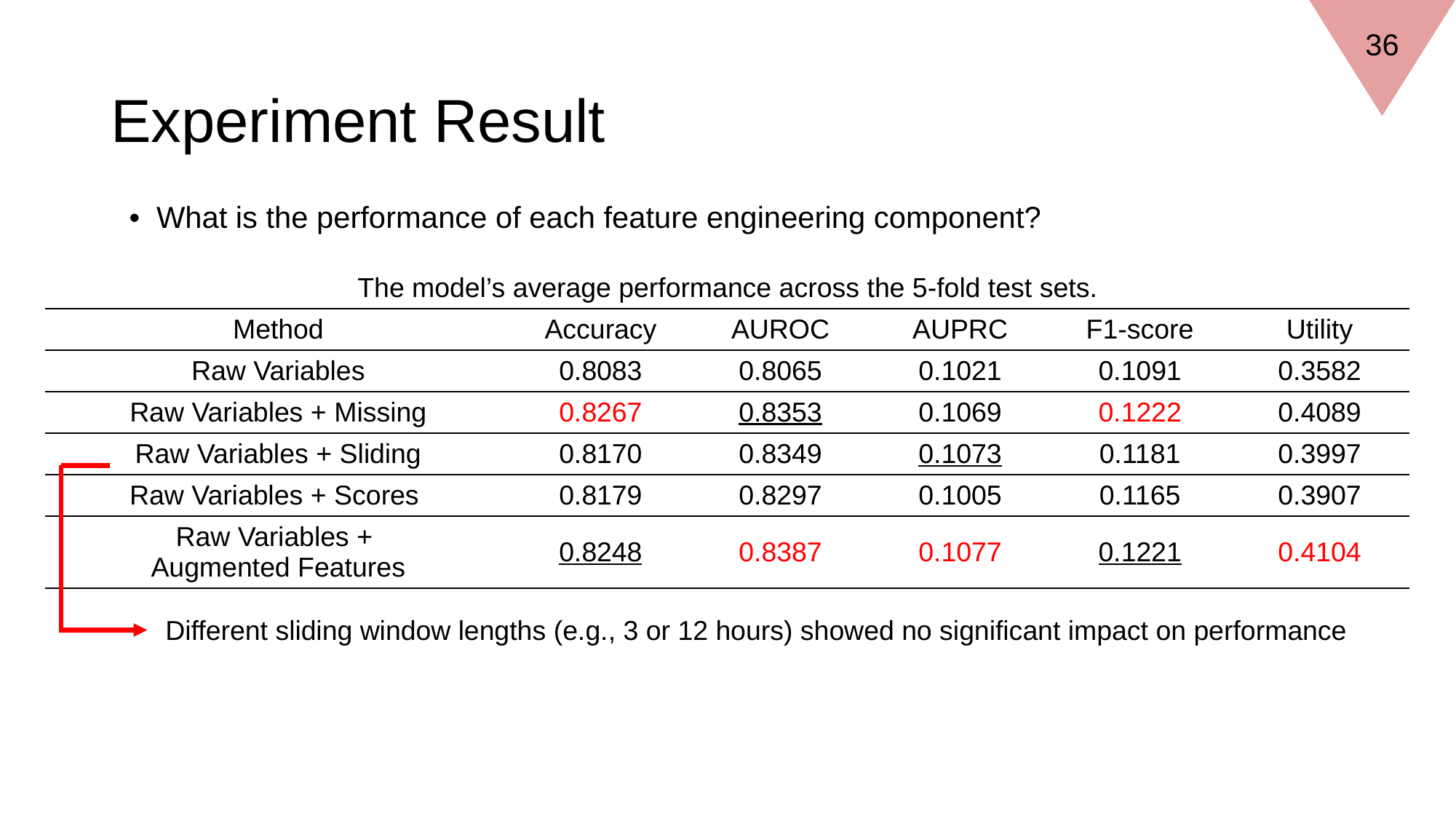

36
# Experiment Result

What is the performance of each feature engineering component?
| The model’s average performance across the 5-fold test sets. |  |  |  |  |  |
| --- | --- | --- | --- | --- | --- |
| Method | Accuracy | AUROC | AUPRC | F1-score | Utility |
| Raw Variables | 0.8083 | 0.8065 | 0.1021 | 0.1091 | 0.3582 |
| Raw Variables + Missing | 0.8267 | 0.8353 | 0.1069 | 0.1222 | 0.4089 |
| Raw Variables + Sliding | 0.8170 | 0.8349 | 0.1073 | 0.1181 | 0.3997 |
| Raw Variables + Scores | 0.8179 | 0.8297 | 0.1005 | 0.1165 | 0.3907 |
| Raw Variables + Augmented Features | 0.8248 | 0.8387 | 0.1077 | 0.1221 | 0.4104 |
 Different sliding window lengths (e.g., 3 or 12 hours) showed no significant impact on performance